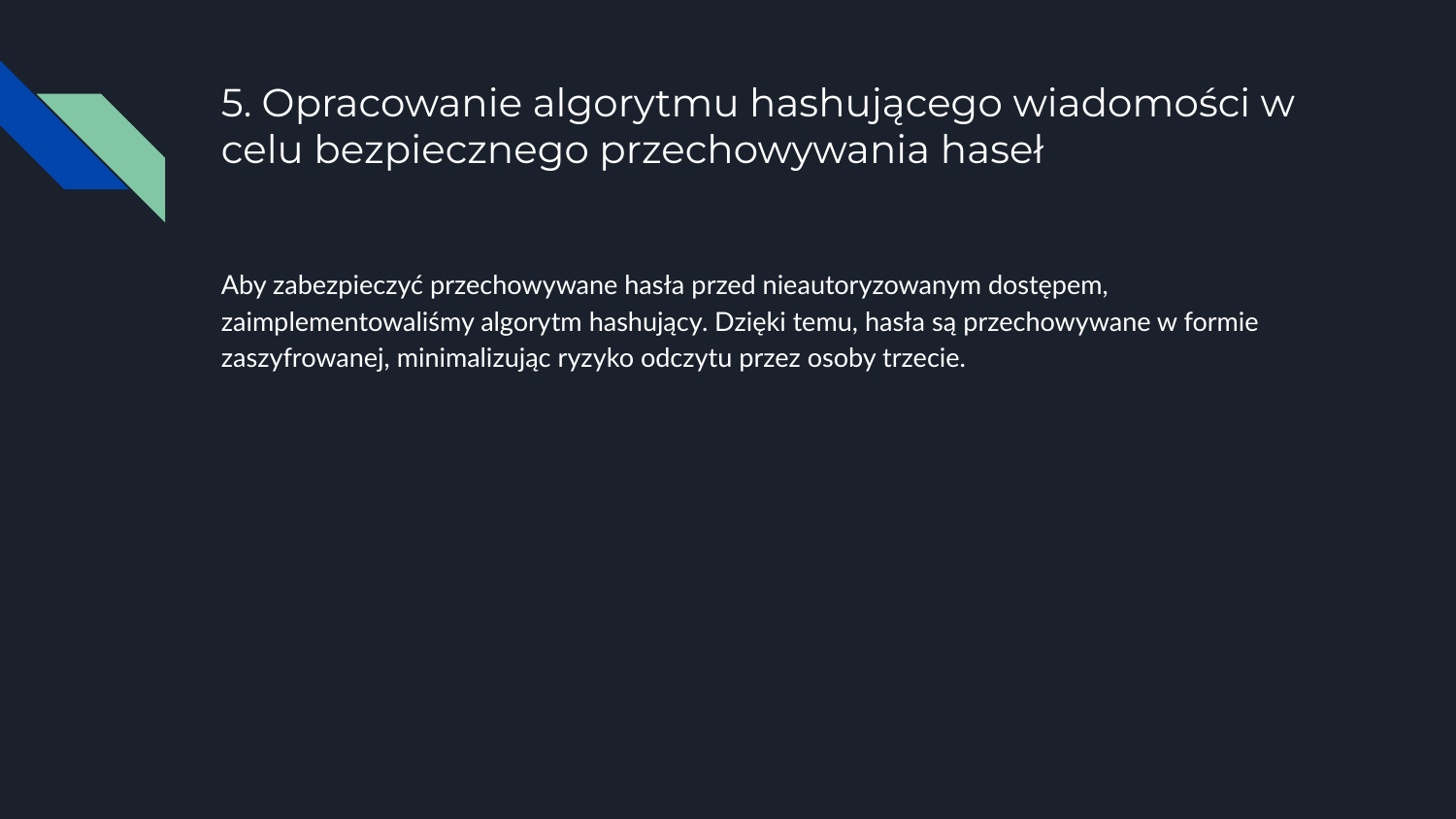

# 5. Opracowanie algorytmu hashującego wiadomości w celu bezpiecznego przechowywania haseł
Aby zabezpieczyć przechowywane hasła przed nieautoryzowanym dostępem, zaimplementowaliśmy algorytm hashujący. Dzięki temu, hasła są przechowywane w formie zaszyfrowanej, minimalizując ryzyko odczytu przez osoby trzecie.